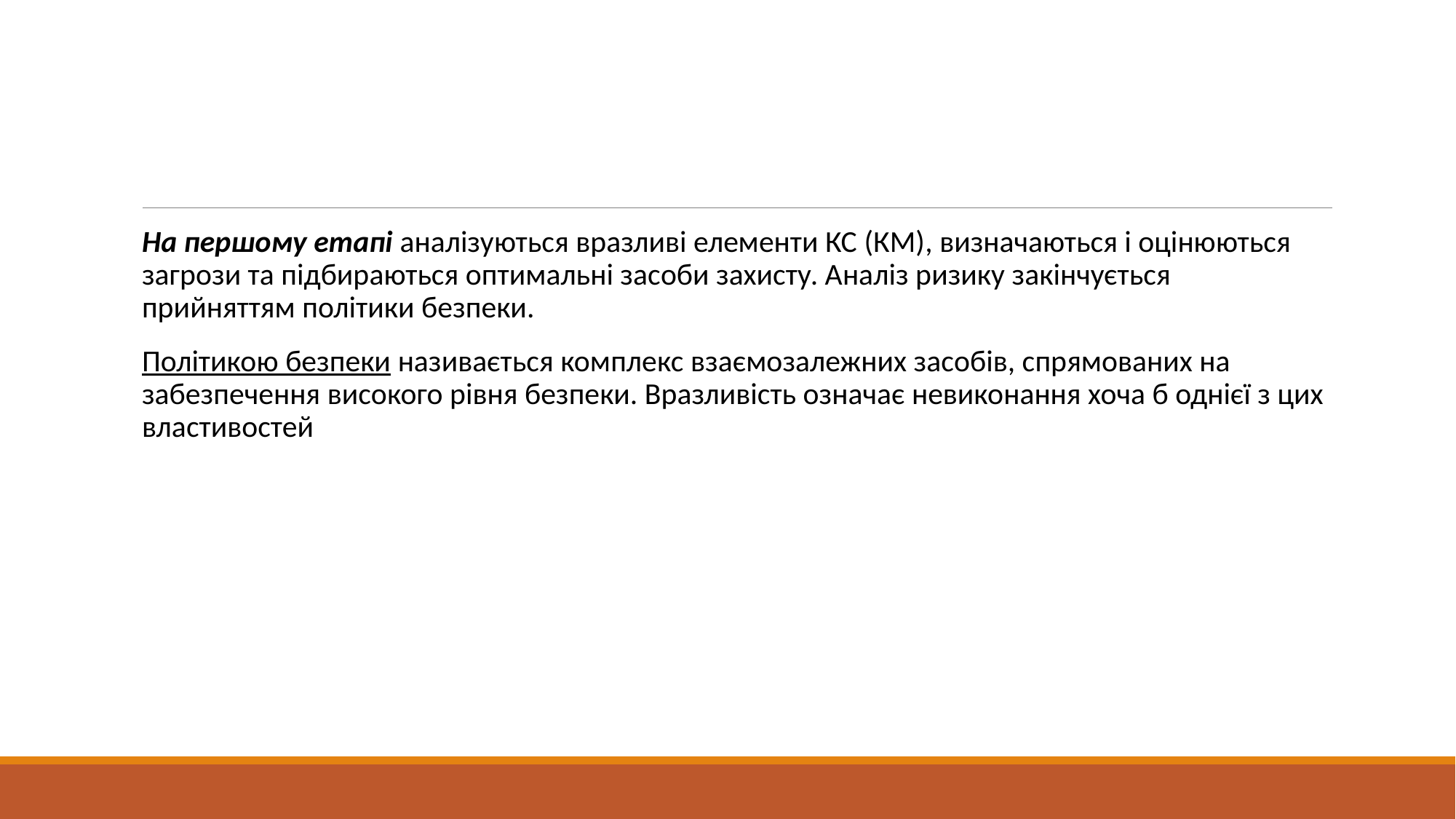

#
На першому етапі аналізуються вразливі елементи КС (КМ), визначаються і оцінюються загрози та підбираються оптимальні засоби захисту. Аналіз ризику закінчується прийняттям політики безпеки.
Політикою безпеки називається комплекс взаємозалежних засобів, спрямованих на забезпечення високого рівня безпеки. Вразливість означає невиконання хоча б однієї з цих властивостей